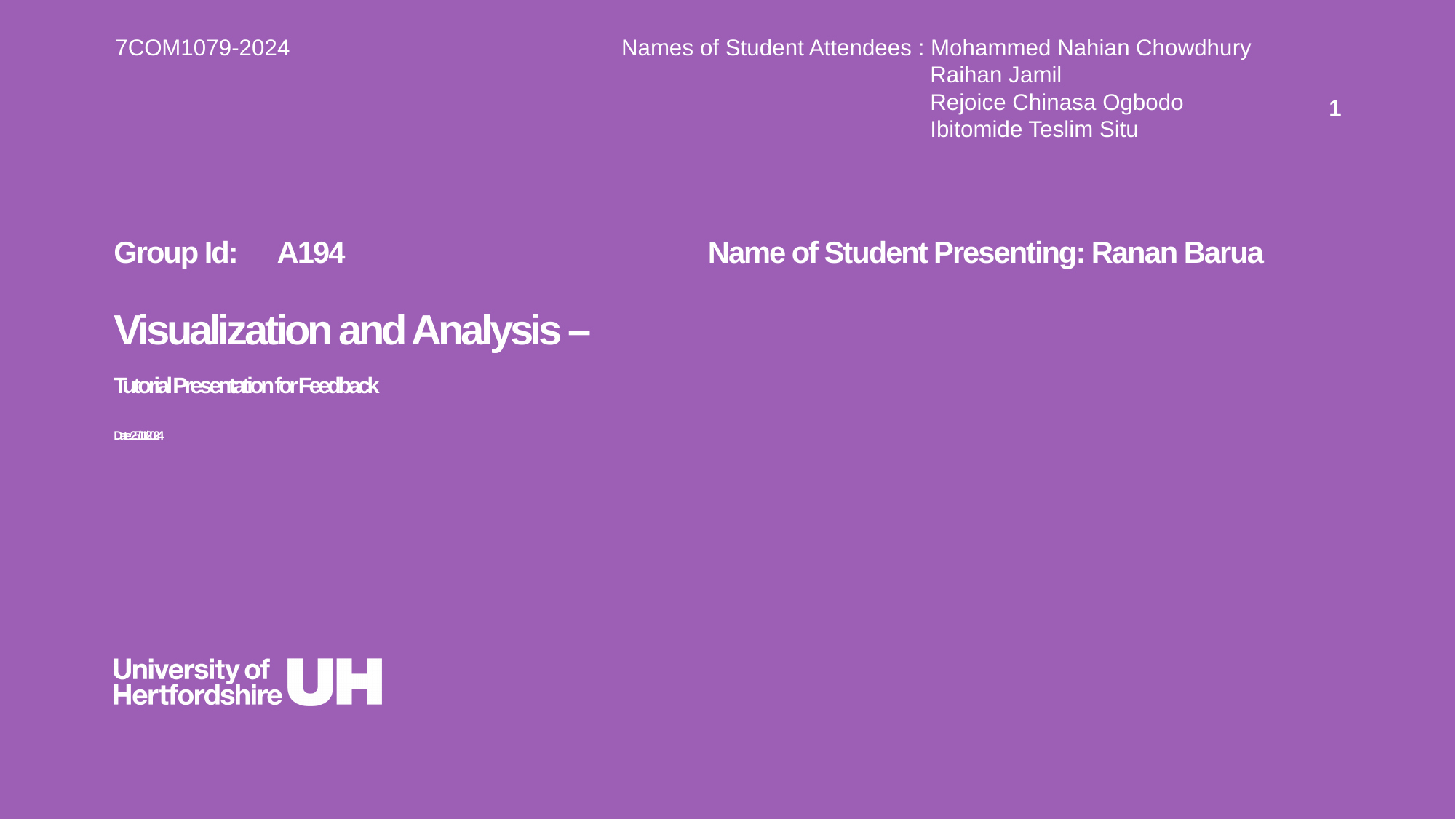

7COM1079-2024 			           Names of Student Attendees : Mohammed Nahian Chowdhury
							        Raihan Jamil
							        Rejoice Chinasa Ogbodo
							        Ibitomide Teslim Situ

1
Group Id:      A194                                                     Name of Student Presenting: Ranan Barua
# Visualization and Analysis – Tutorial Presentation for Feedback Date: 25/11/2024